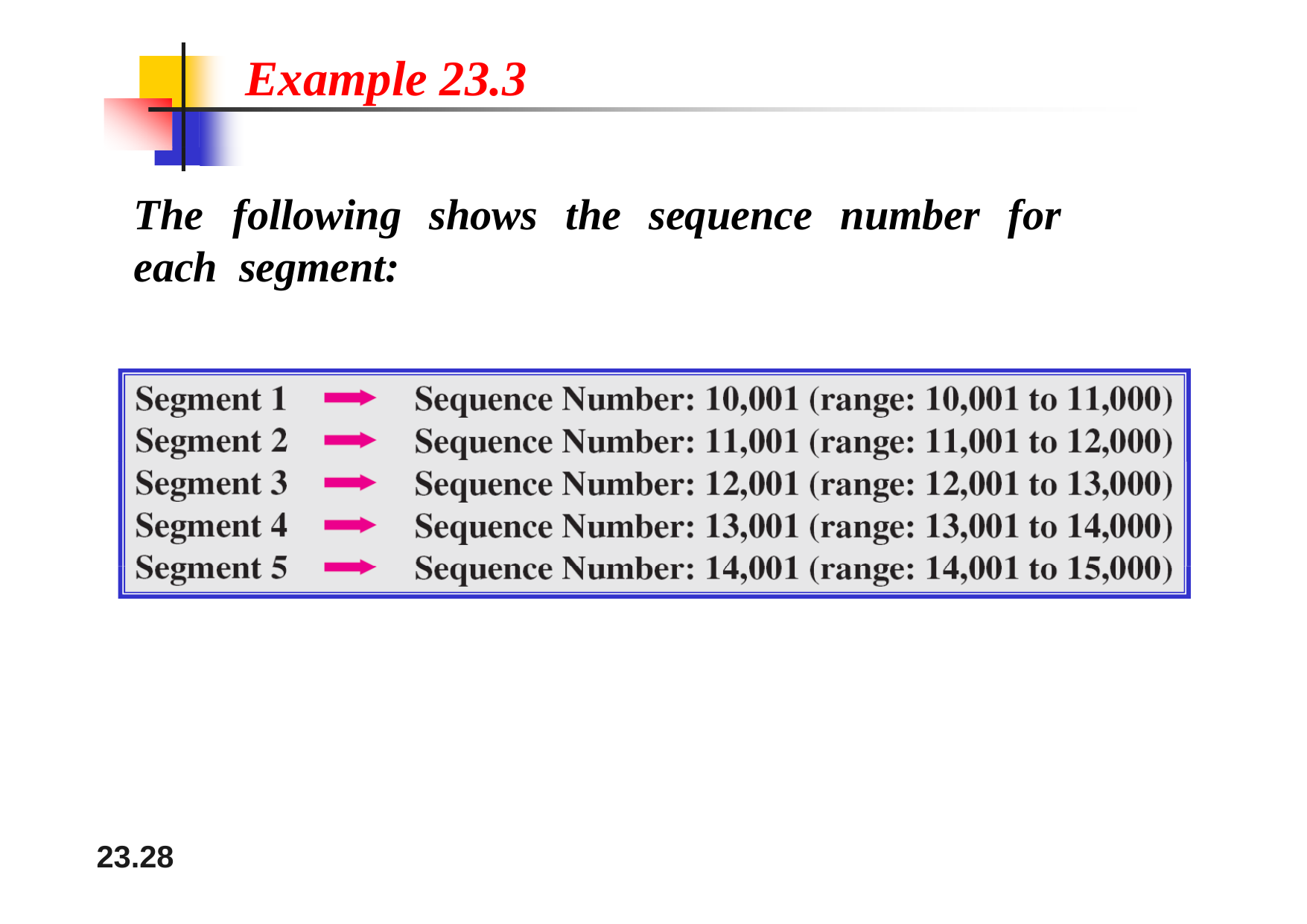

Example 23.3

The	following	shows	the	sequence	number	for	each  segment:

23.28